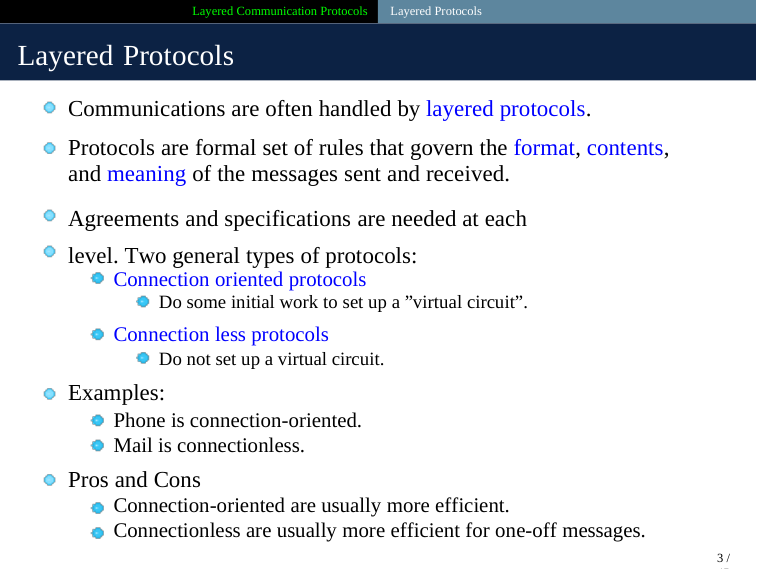

Layered Communication Protocols       Layered Protocols

Layered Protocols
Communications are often handled by layered protocols.
Protocols are formal set of rules that govern the format, contents, and meaning of the messages sent and received.
Agreements and specifications are needed at each level. Two general types of protocols:
Connection oriented protocols
Do some initial work to set up a ”virtual circuit”.
Connection less protocols
Do not set up a virtual circuit.
Examples:
Phone is connection-oriented. Mail is connectionless.
Pros and Cons
Connection-oriented are usually more efficient.
Connectionless are usually more efficient for one-off messages.
3 / 45